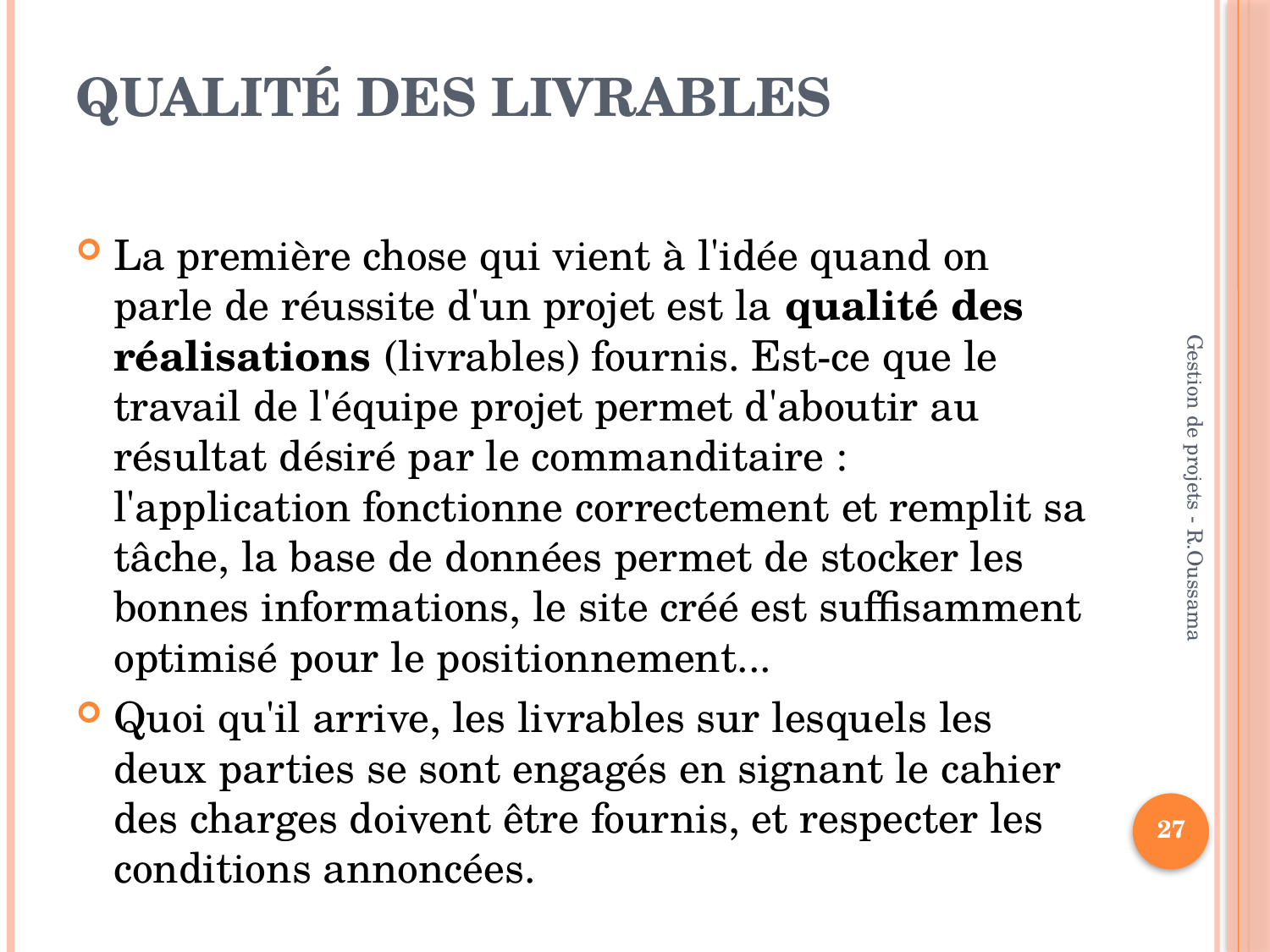

# Qualité des livrables
La première chose qui vient à l'idée quand on parle de réussite d'un projet est la qualité des réalisations (livrables) fournis. Est-ce que le travail de l'équipe projet permet d'aboutir au résultat désiré par le commanditaire : l'application fonctionne correctement et remplit sa tâche, la base de données permet de stocker les bonnes informations, le site créé est suffisamment optimisé pour le positionnement...
Quoi qu'il arrive, les livrables sur lesquels les deux parties se sont engagés en signant le cahier des charges doivent être fournis, et respecter les conditions annoncées.

Gestion de projets - R.Oussama
27